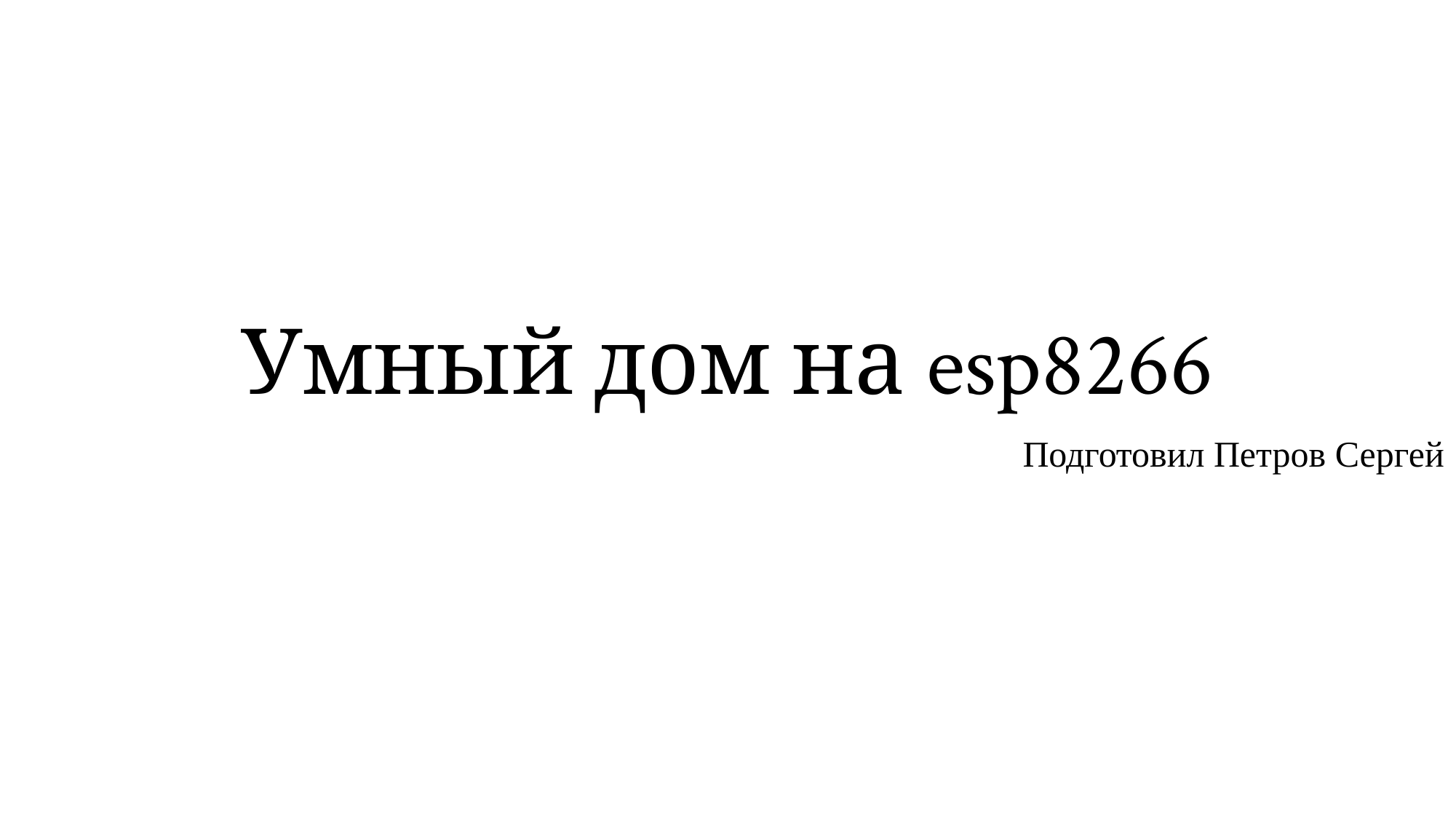

# Умный дом на esp8266
Подготовил Петров Сергей